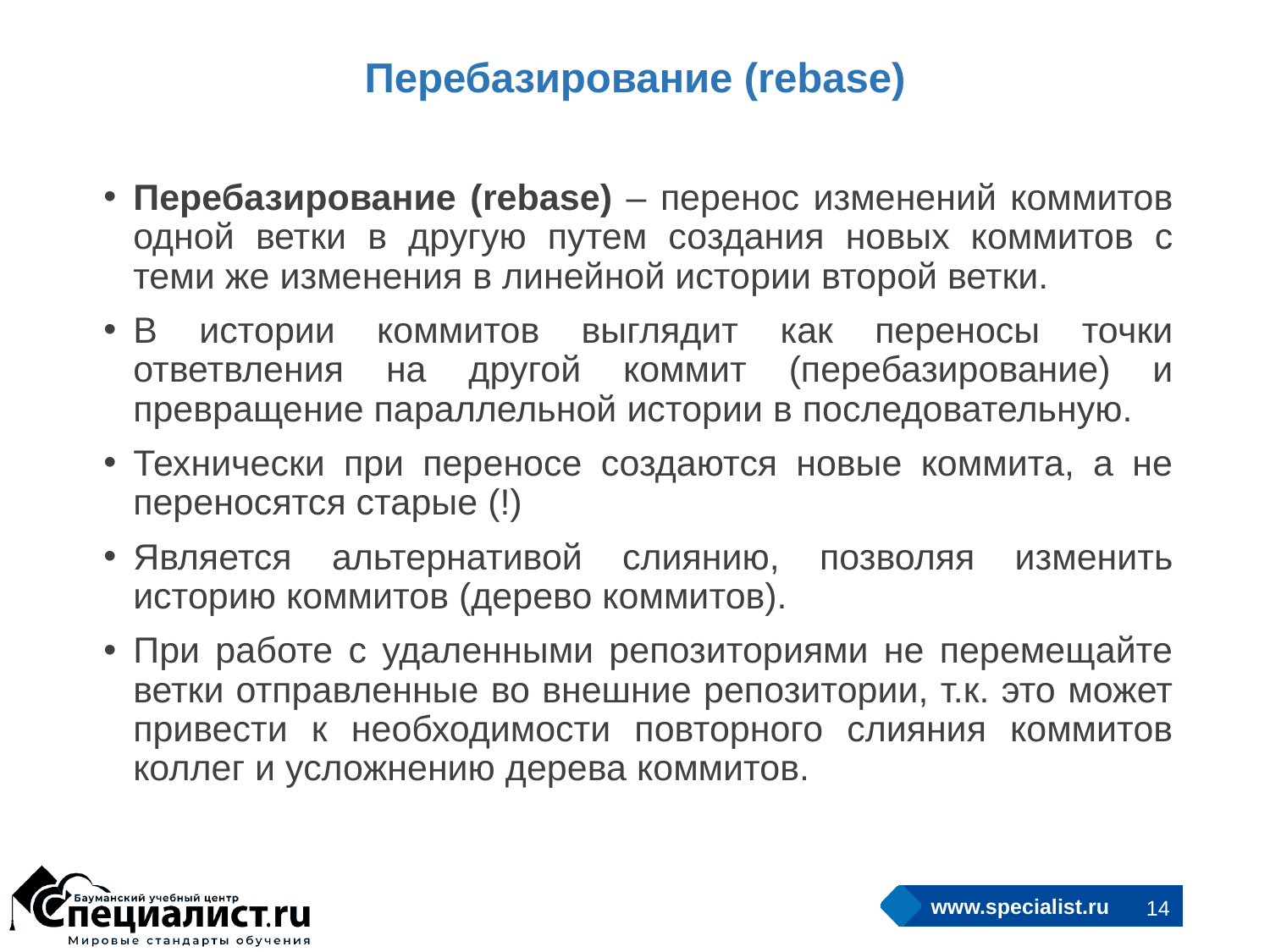

# Перебазирование (rebase)
Перебазирование (rebase) – перенос изменений коммитов одной ветки в другую путем создания новых коммитов с теми же изменения в линейной истории второй ветки.
В истории коммитов выглядит как переносы точки ответвления на другой коммит (перебазирование) и превращение параллельной истории в последовательную.
Технически при переносе создаются новые коммита, а не переносятся старые (!)
Является альтернативой слиянию, позволяя изменить историю коммитов (дерево коммитов).
При работе с удаленными репозиториями не перемещайте ветки отправленные во внешние репозитории, т.к. это может привести к необходимости повторного слияния коммитов коллег и усложнению дерева коммитов.
14